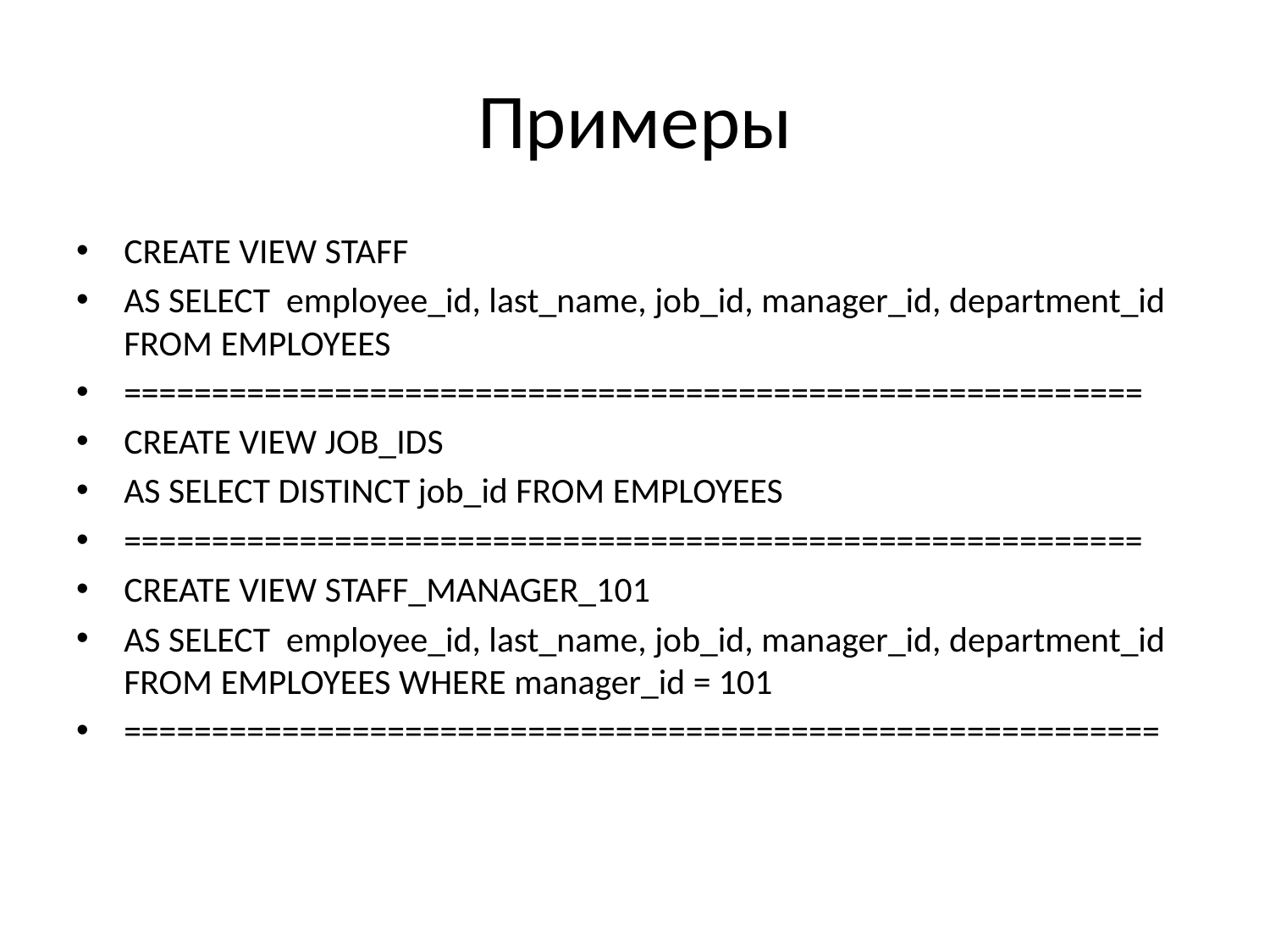

# Примеры
CREATE VIEW STAFF
AS SELECT  employee_id, last_name, job_id, manager_id, department_id FROM EMPLOYEES
==========================================================
CREATE VIEW JOB_IDS
AS SELECT DISTINCT job_id FROM EMPLOYEES
==========================================================
CREATE VIEW STAFF_MANAGER_101
AS SELECT  employee_id, last_name, job_id, manager_id, department_id FROM EMPLOYEES WHERE manager_id = 101
===========================================================